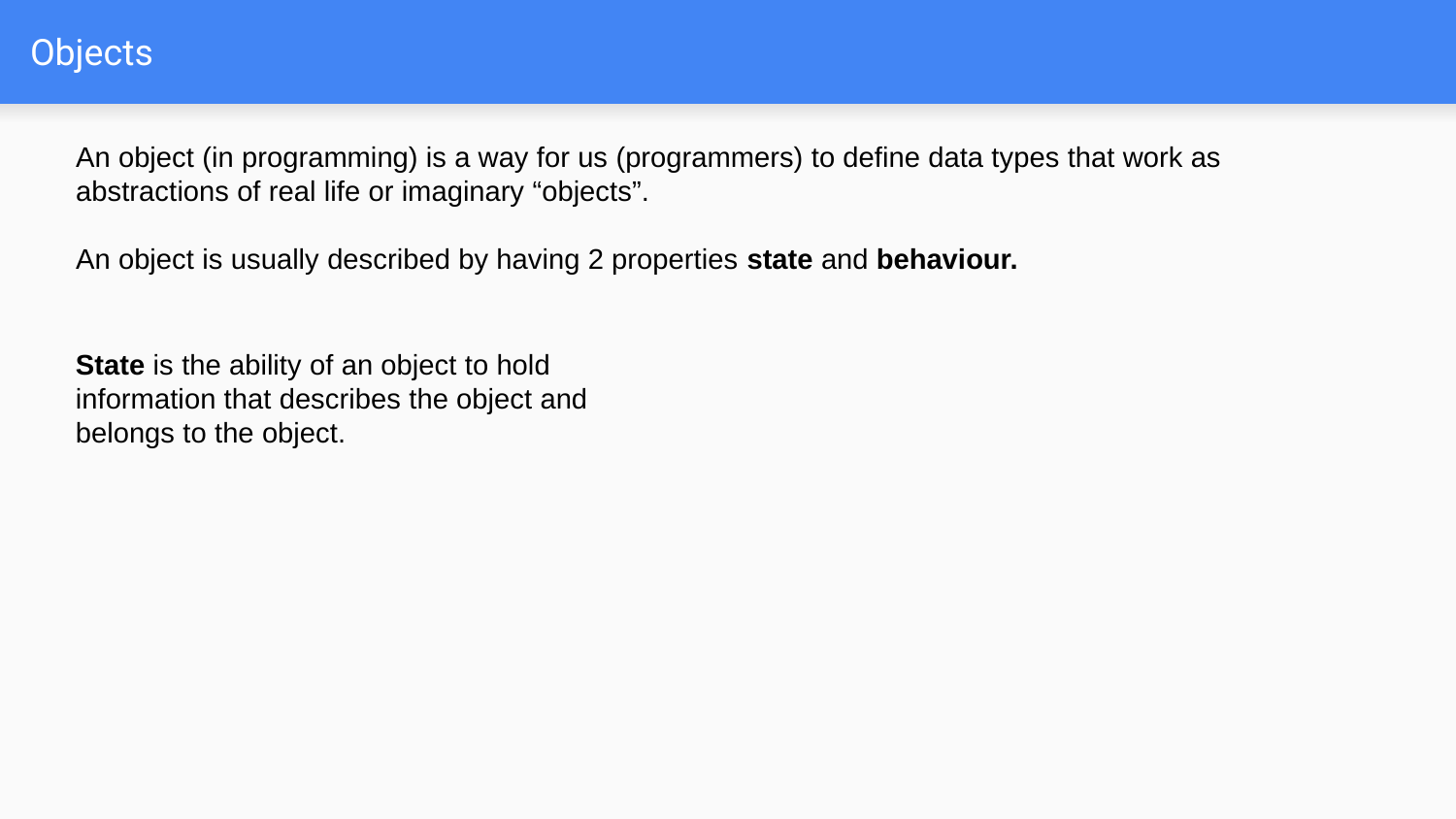

# Objects
An object (in programming) is a way for us (programmers) to define data types that work as abstractions of real life or imaginary “objects”.

An object is usually described by having 2 properties state and behaviour.
State is the ability of an object to hold information that describes the object and belongs to the object.